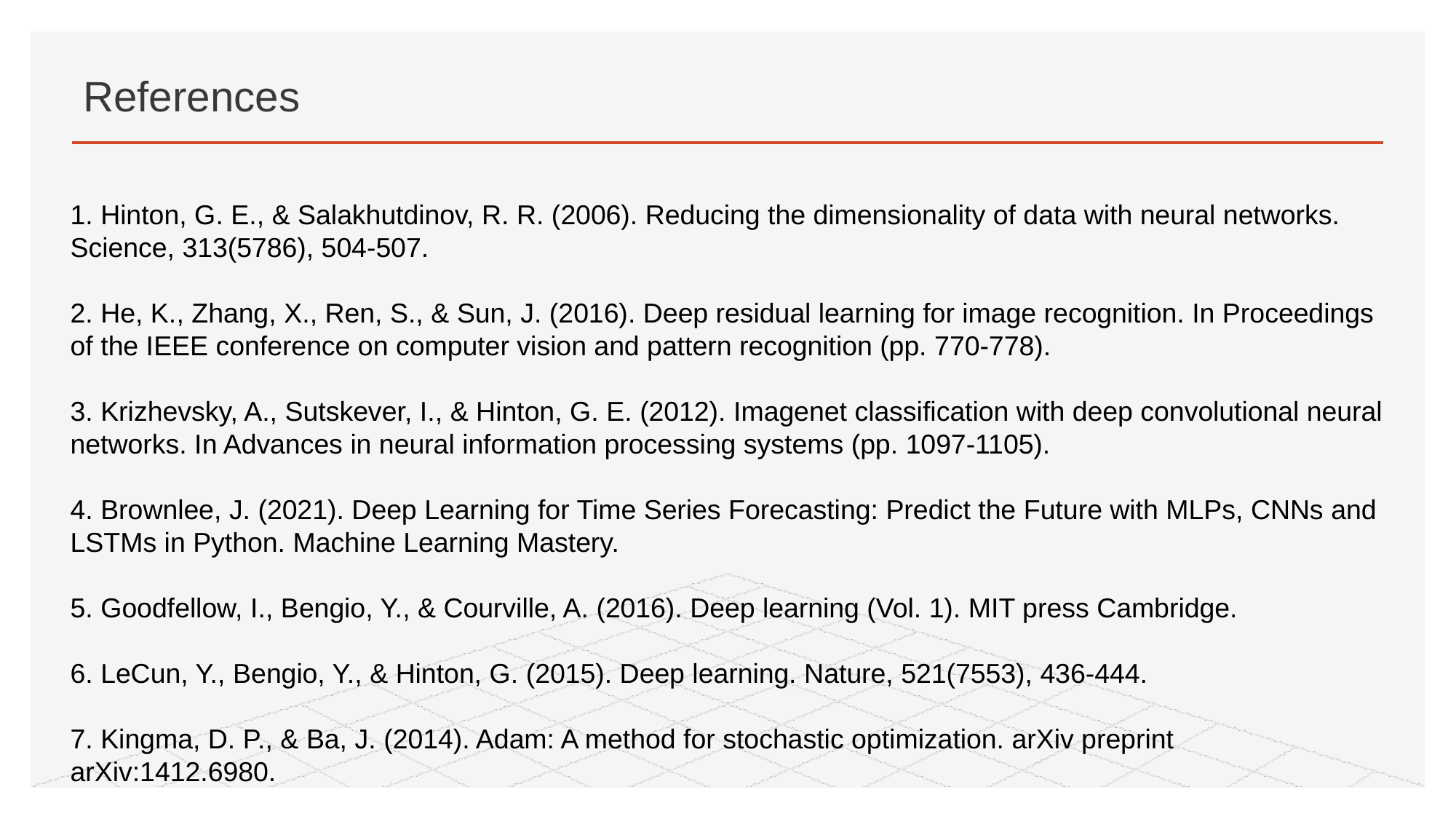

# References

1. Hinton, G. E., & Salakhutdinov, R. R. (2006). Reducing the dimensionality of data with neural networks. Science, 313(5786), 504-507.

2. He, K., Zhang, X., Ren, S., & Sun, J. (2016). Deep residual learning for image recognition. In Proceedings of the IEEE conference on computer vision and pattern recognition (pp. 770-778).

3. Krizhevsky, A., Sutskever, I., & Hinton, G. E. (2012). Imagenet classification with deep convolutional neural networks. In Advances in neural information processing systems (pp. 1097-1105).

4. Brownlee, J. (2021). Deep Learning for Time Series Forecasting: Predict the Future with MLPs, CNNs and LSTMs in Python. Machine Learning Mastery.

5. Goodfellow, I., Bengio, Y., & Courville, A. (2016). Deep learning (Vol. 1). MIT press Cambridge.

6. LeCun, Y., Bengio, Y., & Hinton, G. (2015). Deep learning. Nature, 521(7553), 436-444.

7. Kingma, D. P., & Ba, J. (2014). Adam: A method for stochastic optimization. arXiv preprint arXiv:1412.6980.